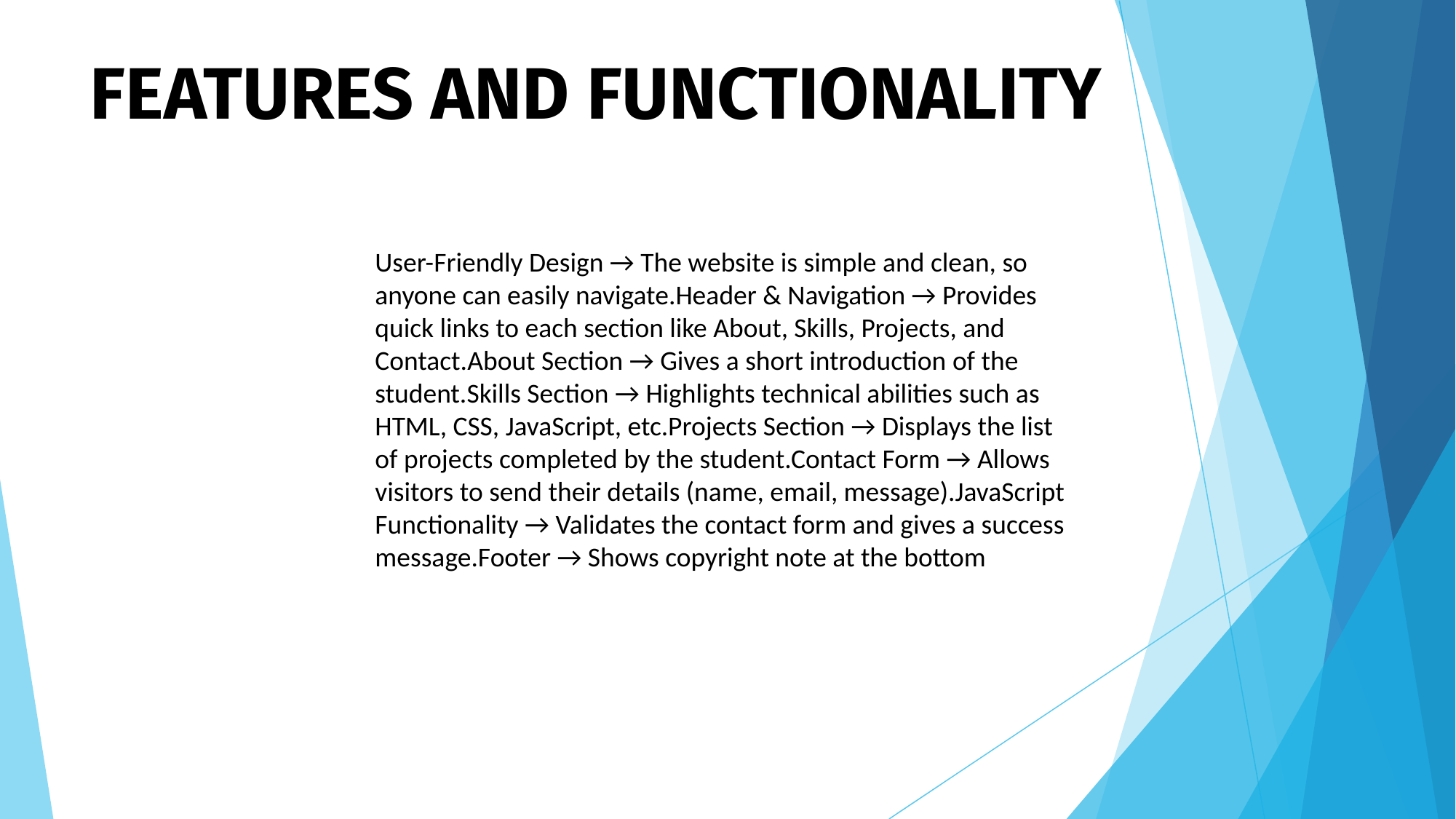

# FEATURES AND FUNCTIONALITY
User-Friendly Design → The website is simple and clean, so anyone can easily navigate.Header & Navigation → Provides quick links to each section like About, Skills, Projects, and Contact.About Section → Gives a short introduction of the student.Skills Section → Highlights technical abilities such as HTML, CSS, JavaScript, etc.Projects Section → Displays the list of projects completed by the student.Contact Form → Allows visitors to send their details (name, email, message).JavaScript Functionality → Validates the contact form and gives a success message.Footer → Shows copyright note at the bottom